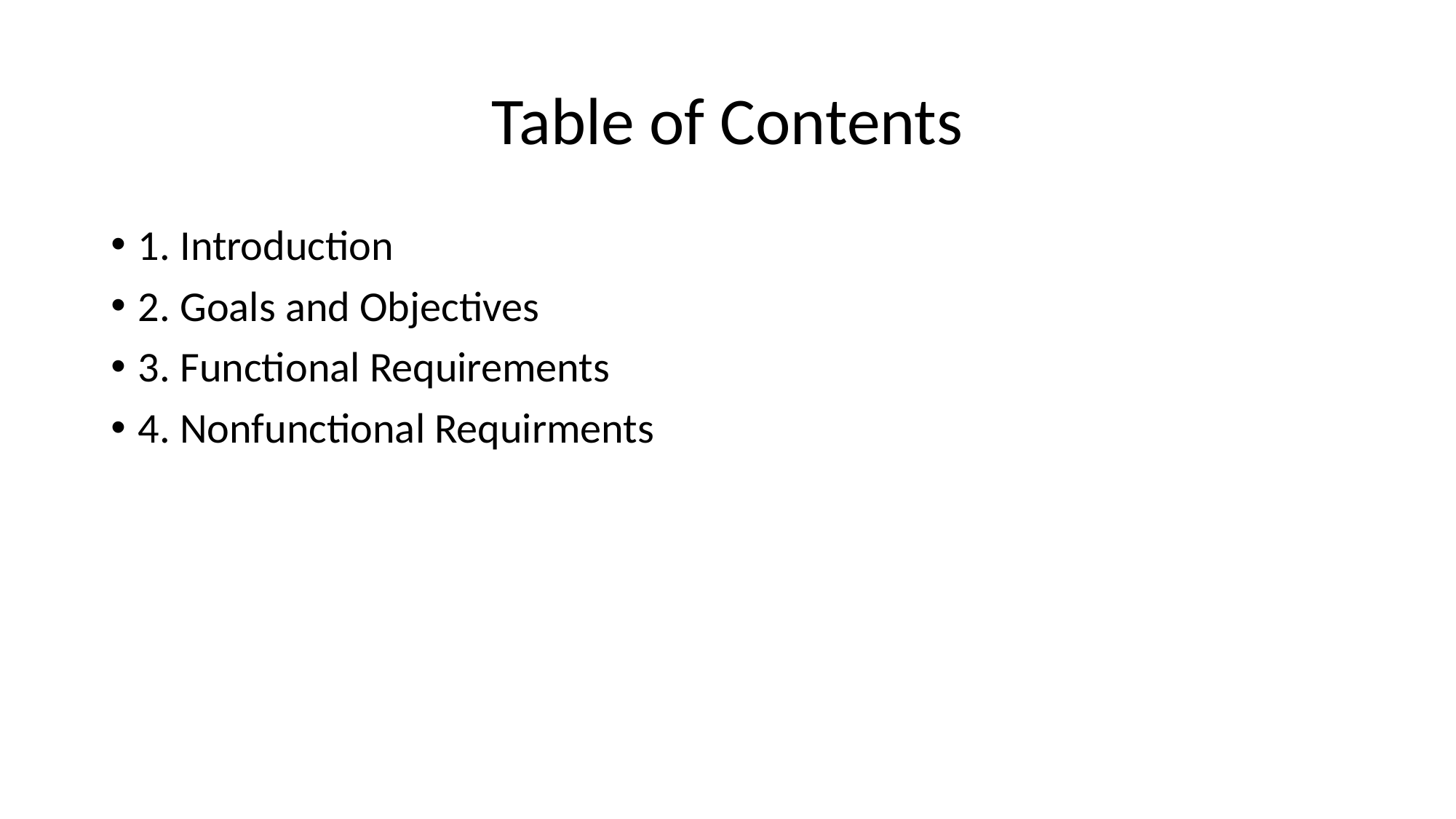

# Table of Contents
1. Introduction
2. Goals and Objectives
3. Functional Requirements
4. Nonfunctional Requirments